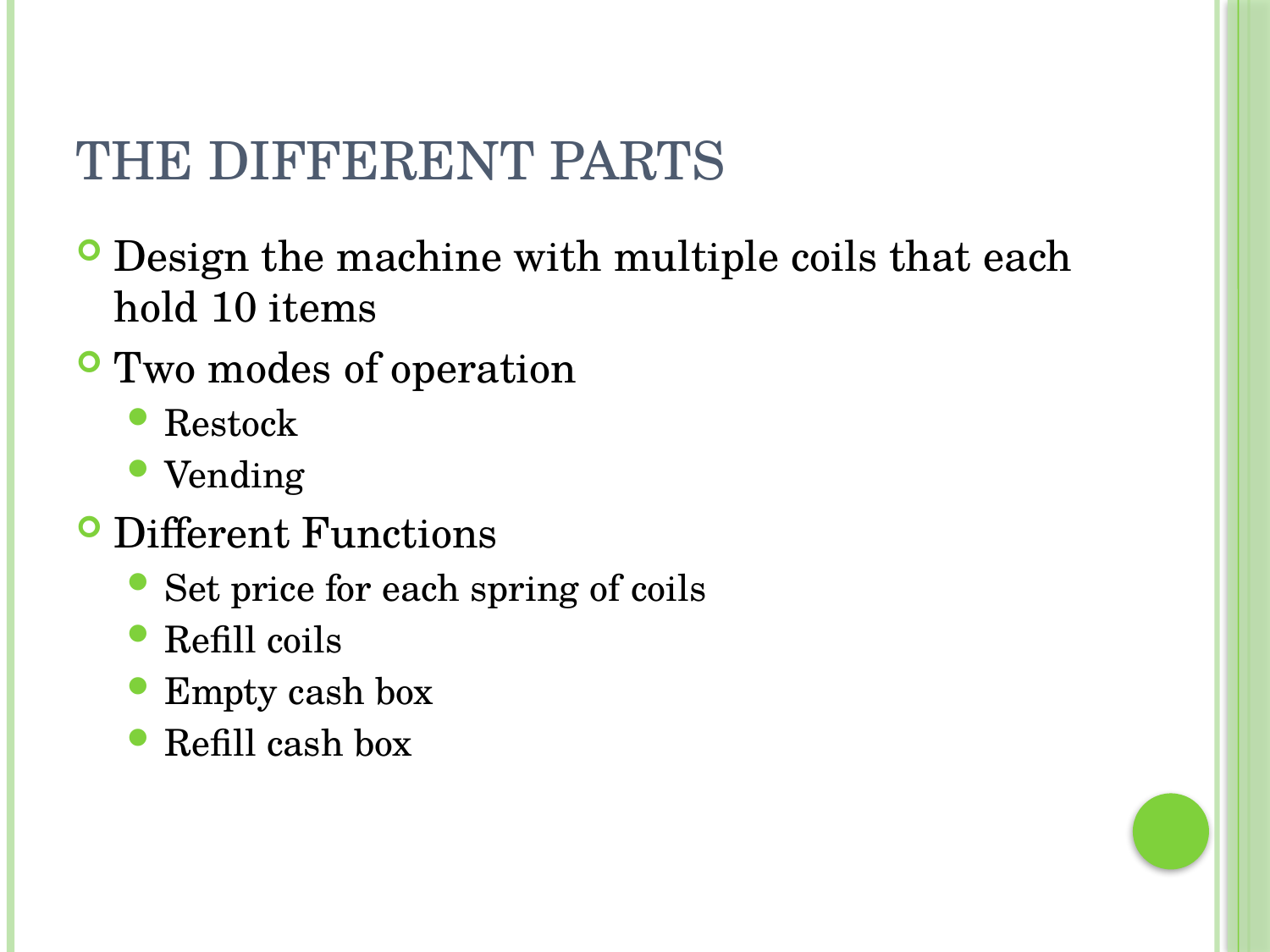

# The Different Parts
Design the machine with multiple coils that each hold 10 items
Two modes of operation
Restock
Vending
Different Functions
Set price for each spring of coils
Refill coils
Empty cash box
Refill cash box